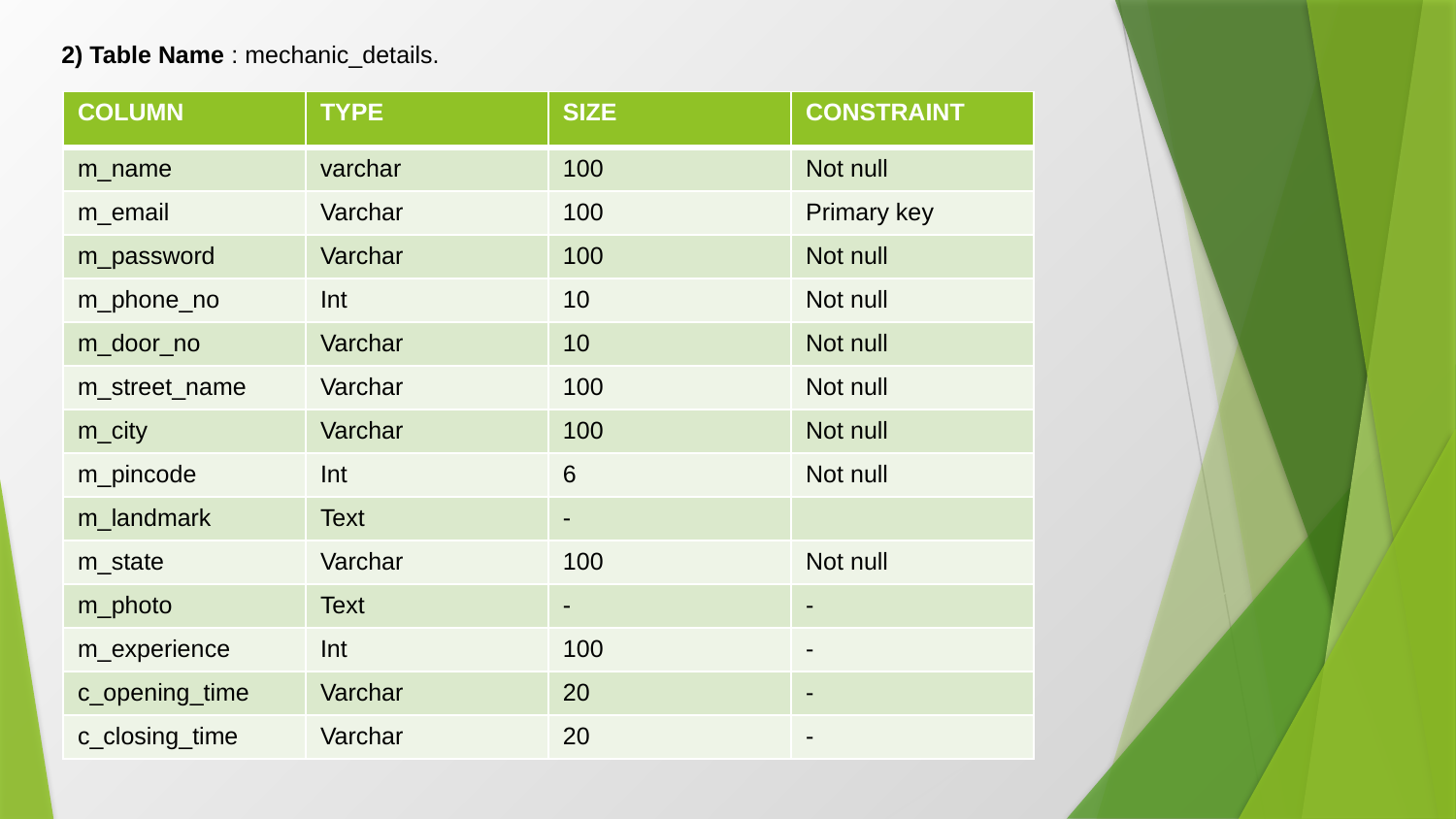

2) Table Name : mechanic_details.
| COLUMN | TYPE | SIZE | CONSTRAINT |
| --- | --- | --- | --- |
| m\_name | varchar | 100 | Not null |
| m\_email | Varchar | 100 | Primary key |
| m\_password | Varchar | 100 | Not null |
| m\_phone\_no | Int | 10 | Not null |
| m\_door\_no | Varchar | 10 | Not null |
| m\_street\_name | Varchar | 100 | Not null |
| m\_city | Varchar | 100 | Not null |
| m\_pincode | Int | 6 | Not null |
| m\_landmark | Text | - |  |
| m\_state | Varchar | 100 | Not null |
| m\_photo | Text | - | - |
| m\_experience | Int | 100 | - |
| c\_opening\_time | Varchar | 20 | - |
| c\_closing\_time | Varchar | 20 | - |